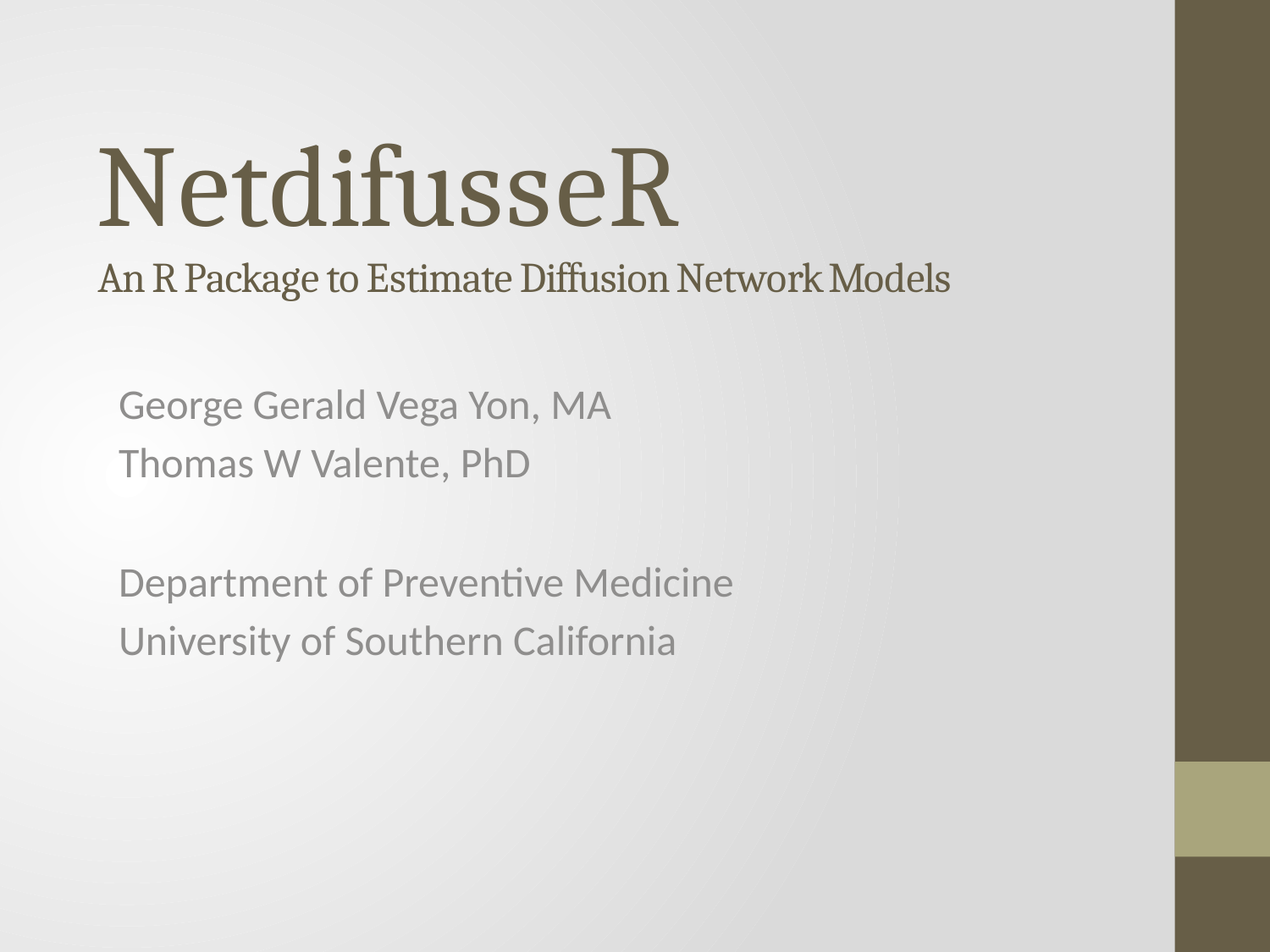

# NetdifusseR An R Package to Estimate Diffusion Network Models
George Gerald Vega Yon, MA
Thomas W Valente, PhD

Department of Preventive Medicine
University of Southern California